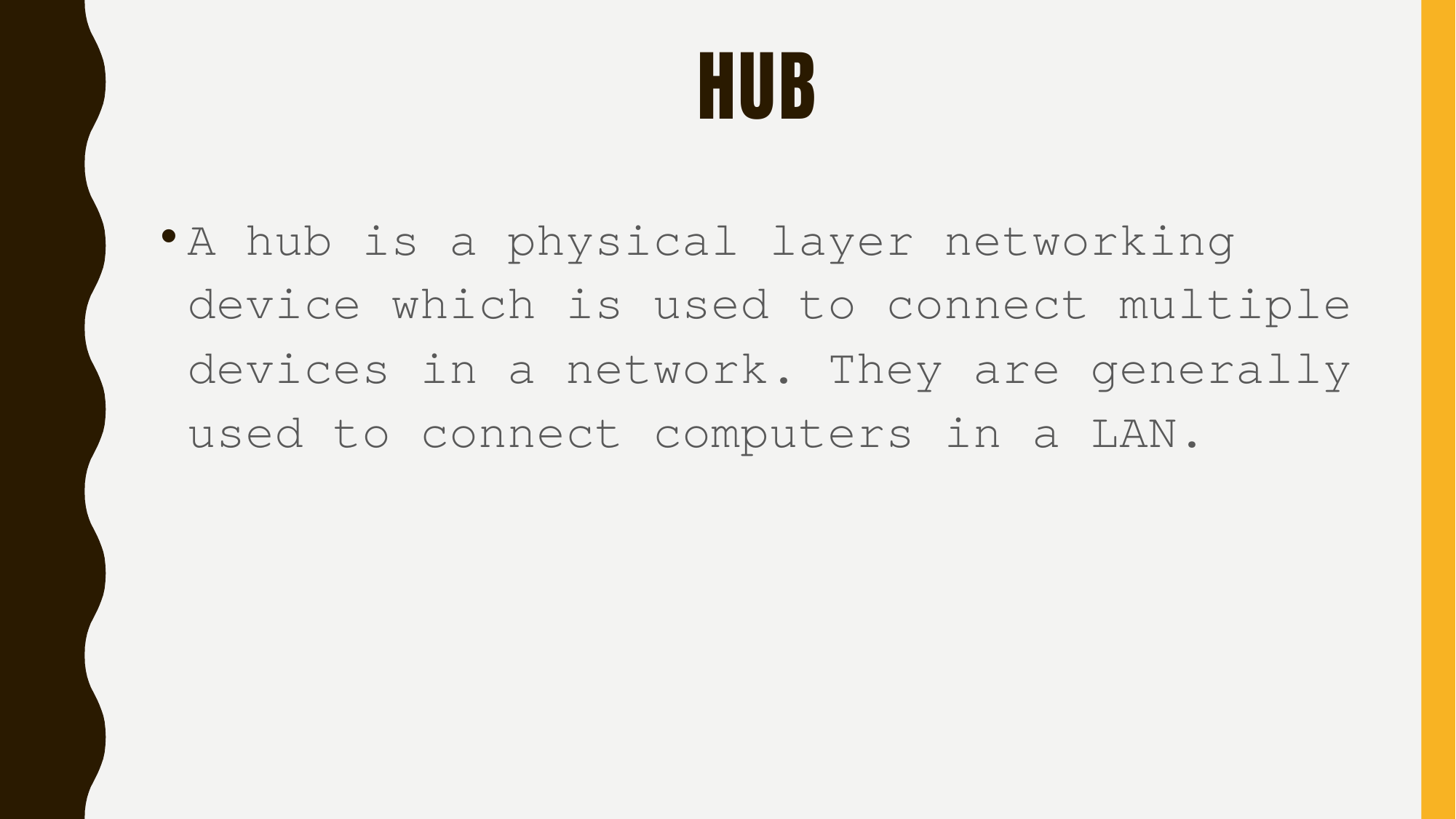

# Hub
A hub is a physical layer networking device which is used to connect multiple devices in a network. They are generally used to connect computers in a LAN.